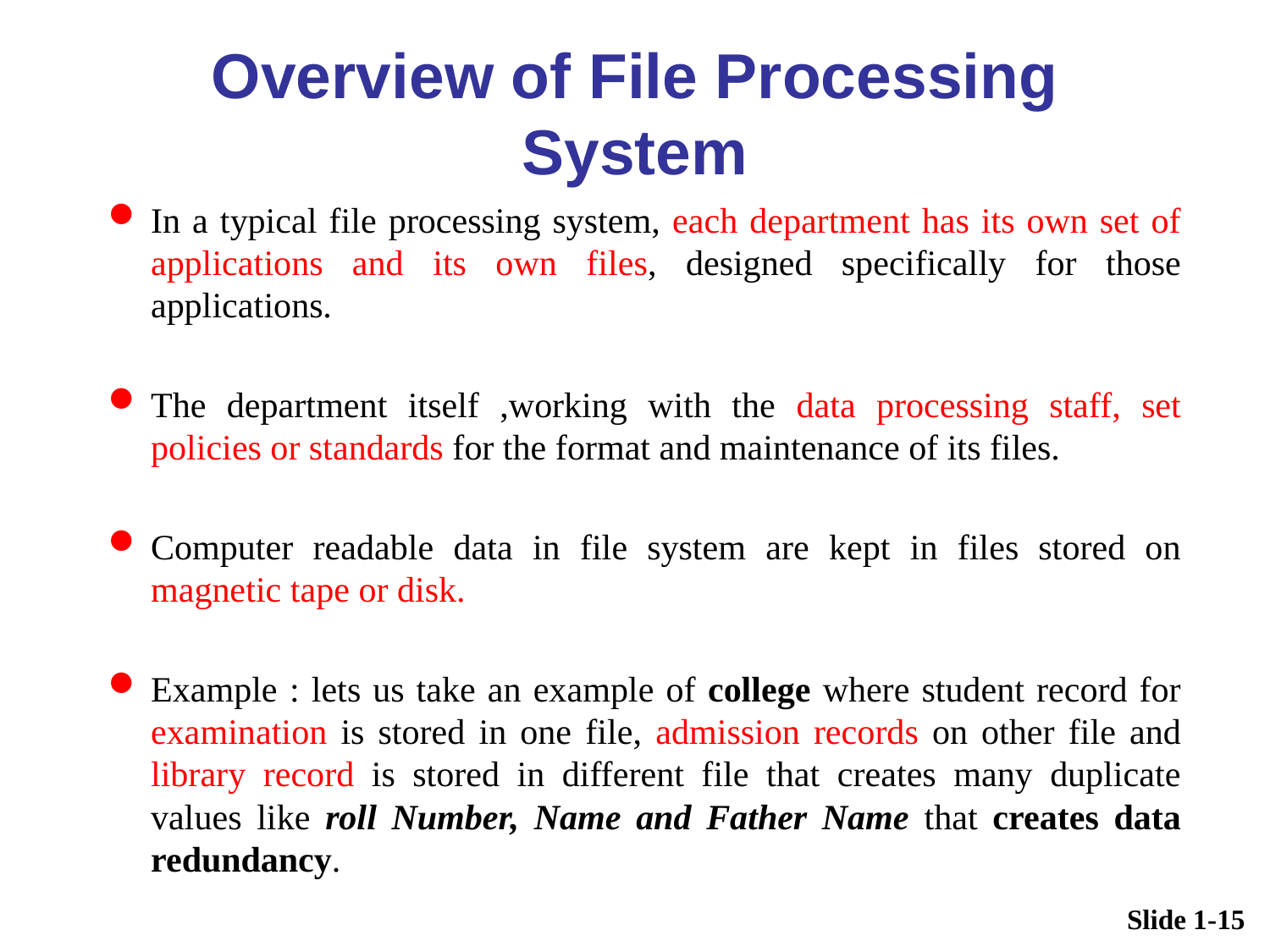

# Overview of File Processing System
In a typical file processing system, each department has its own set of applications and its own files, designed specifically for those applications.

The department itself ,working with the data processing staff, set policies or standards for the format and maintenance of its files.

Computer readable data in file system are kept in files stored on magnetic tape or disk.

Example : lets us take an example of college where student record for examination is stored in one file, admission records on other file and library record is stored in different file that creates many duplicate values like roll Number, Name and Father Name that creates data redundancy.
Slide 1-15